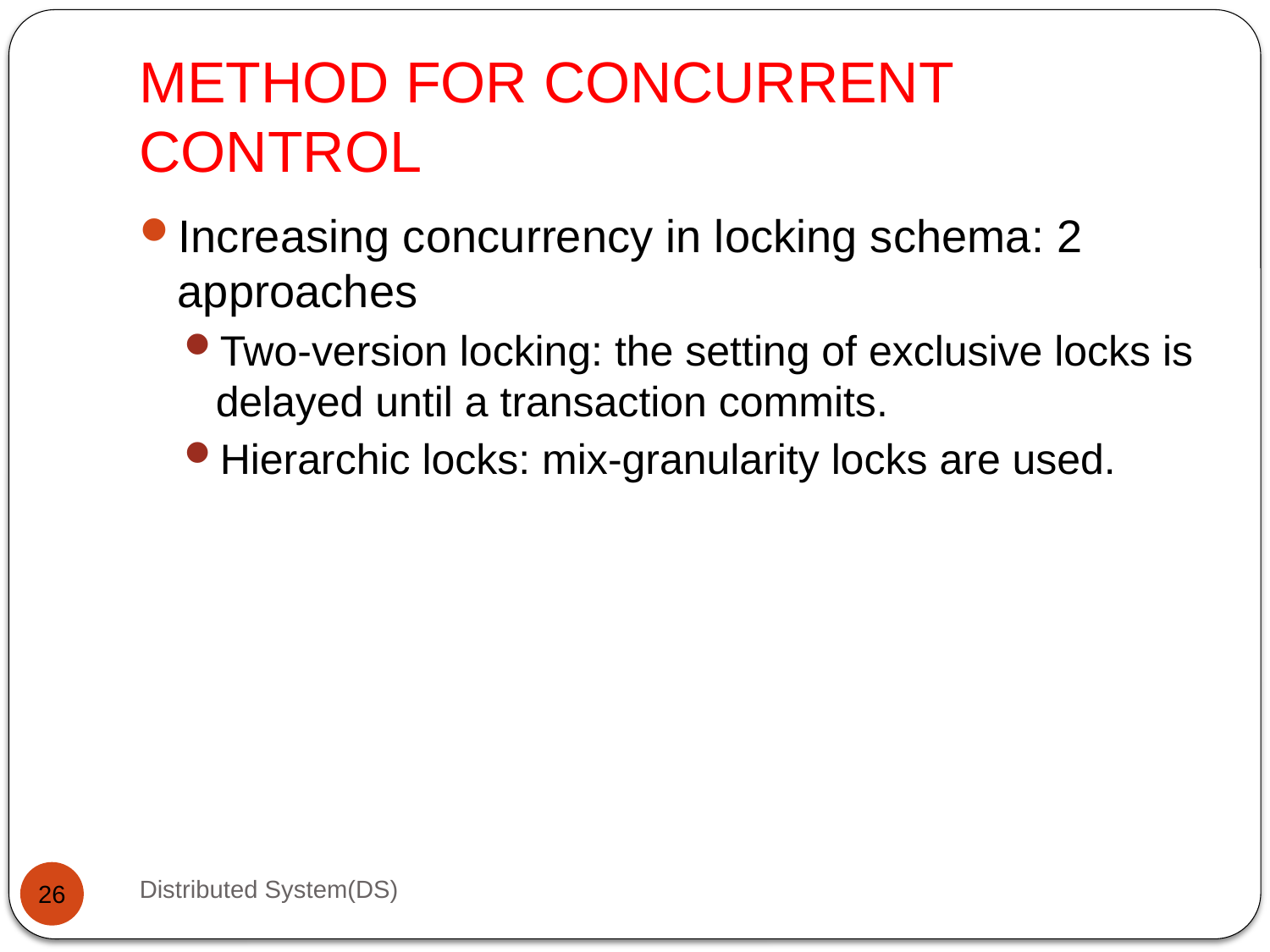

# METHOD FOR CONCURRENT CONTROL
Increasing concurrency in locking schema: 2 approaches
Two-version locking: the setting of exclusive locks is delayed until a transaction commits.
Hierarchic locks: mix-granularity locks are used.
Distributed System(DS)
26